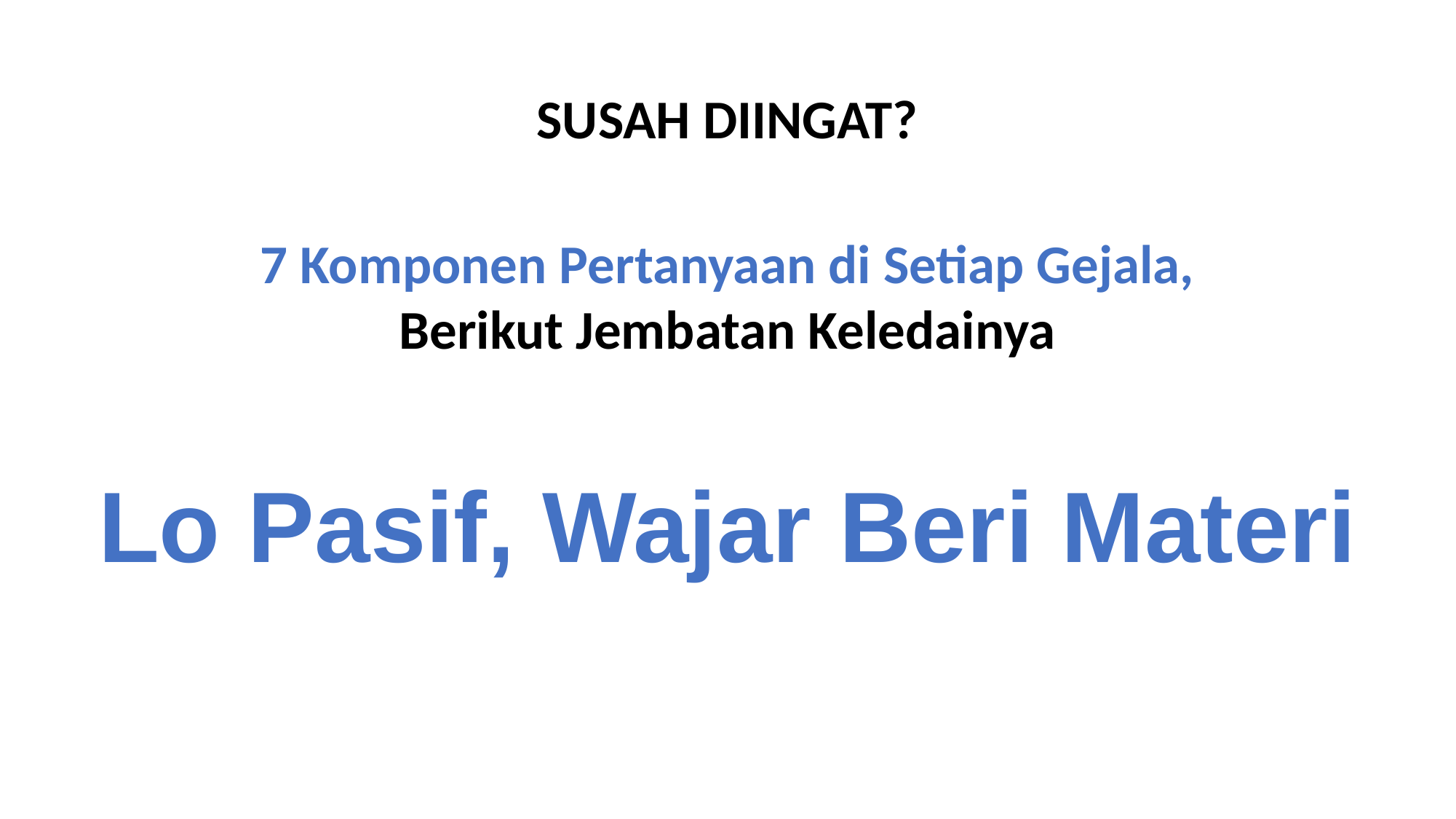

SUSAH DIINGAT?
7 Komponen Pertanyaan di Setiap Gejala,
Berikut Jembatan Keledainya

Lo Pasif, Wajar Beri Materi